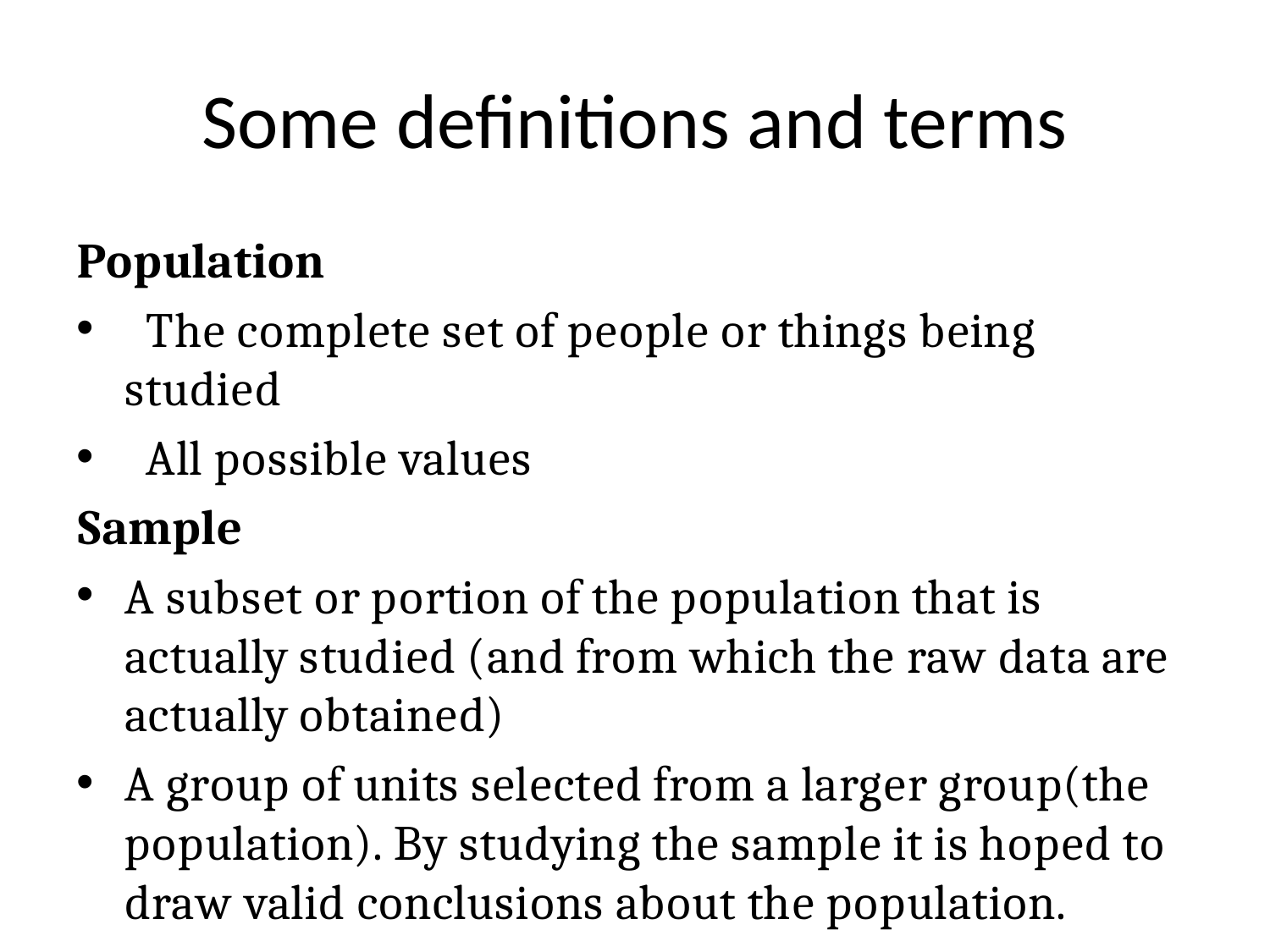

# Some definitions and terms
Population
  The complete set of people or things being studied
  All possible values
Sample
A subset or portion of the population that is actually studied (and from which the raw data are actually obtained)
A group of units selected from a larger group(the population). By studying the sample it is hoped to draw valid conclusions about the population.